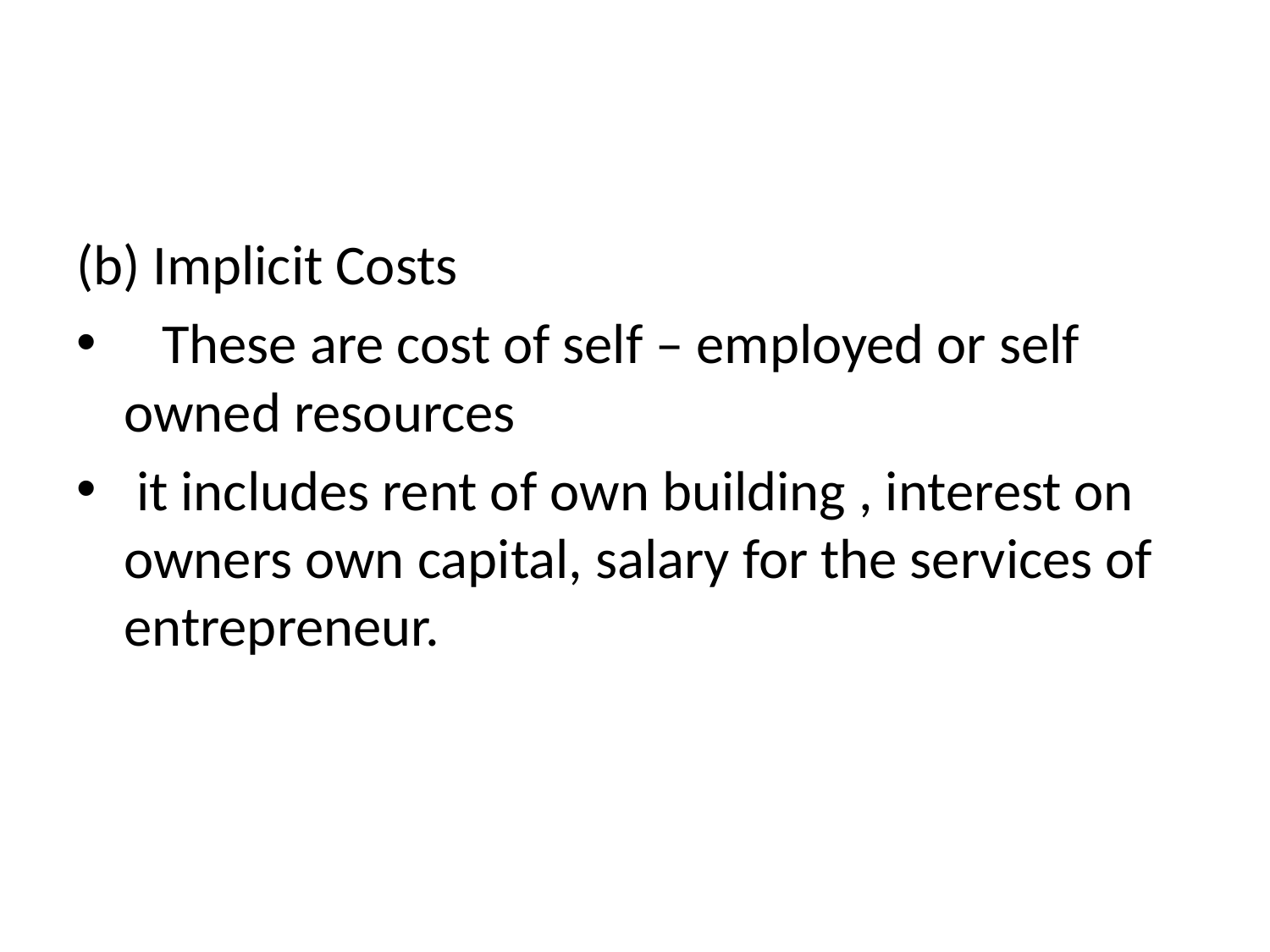

#
(b) Implicit Costs
   These are cost of self – employed or self owned resources
 it includes rent of own building , interest on owners own capital, salary for the services of entrepreneur.